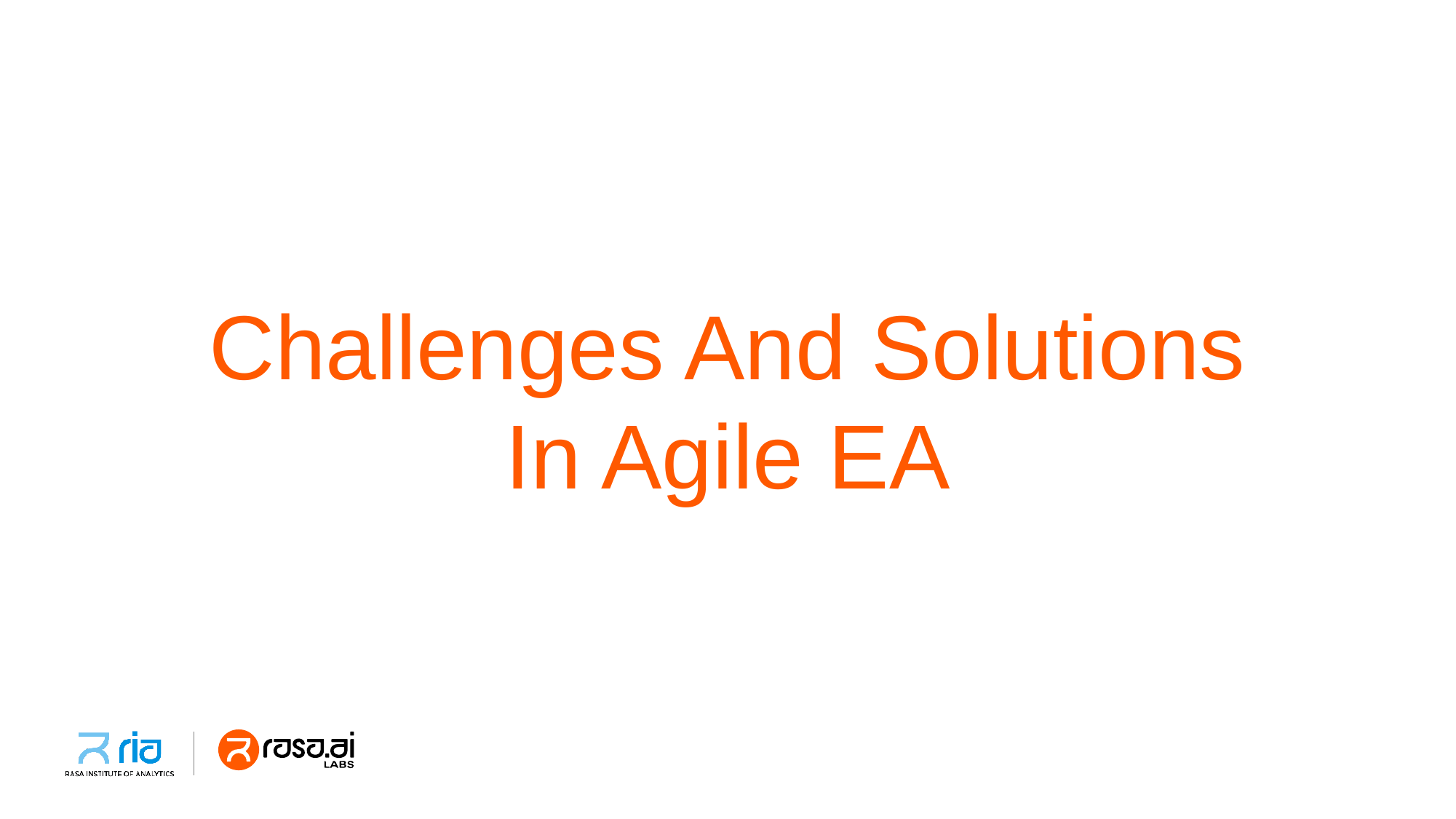

# Challenges And Solutions In Agile EA